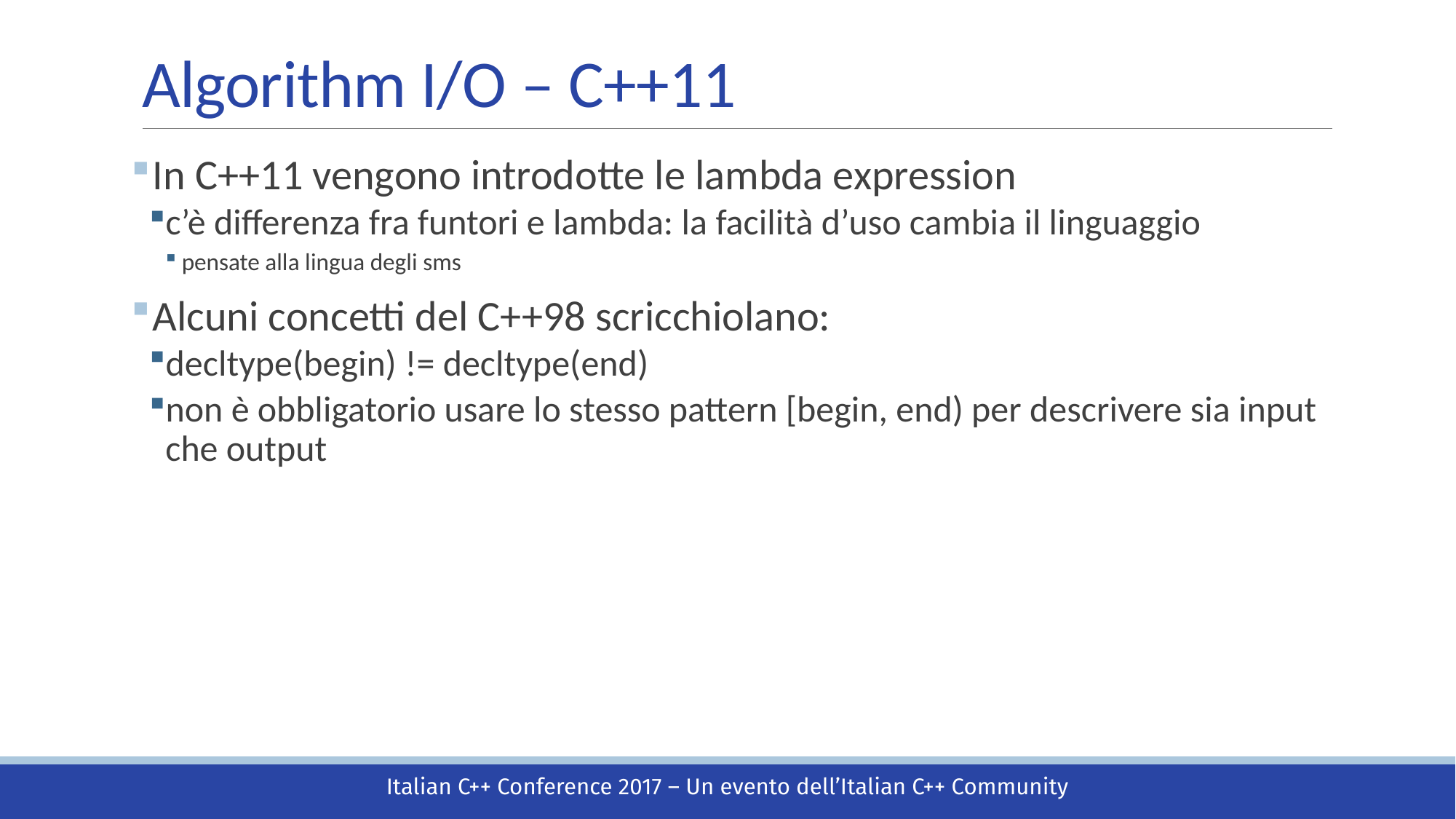

# Algorithm I/O – C++11
In C++11 vengono introdotte le lambda expression
c’è differenza fra funtori e lambda: la facilità d’uso cambia il linguaggio
pensate alla lingua degli sms
Alcuni concetti del C++98 scricchiolano:
decltype(begin) != decltype(end)
non è obbligatorio usare lo stesso pattern [begin, end) per descrivere sia input che output